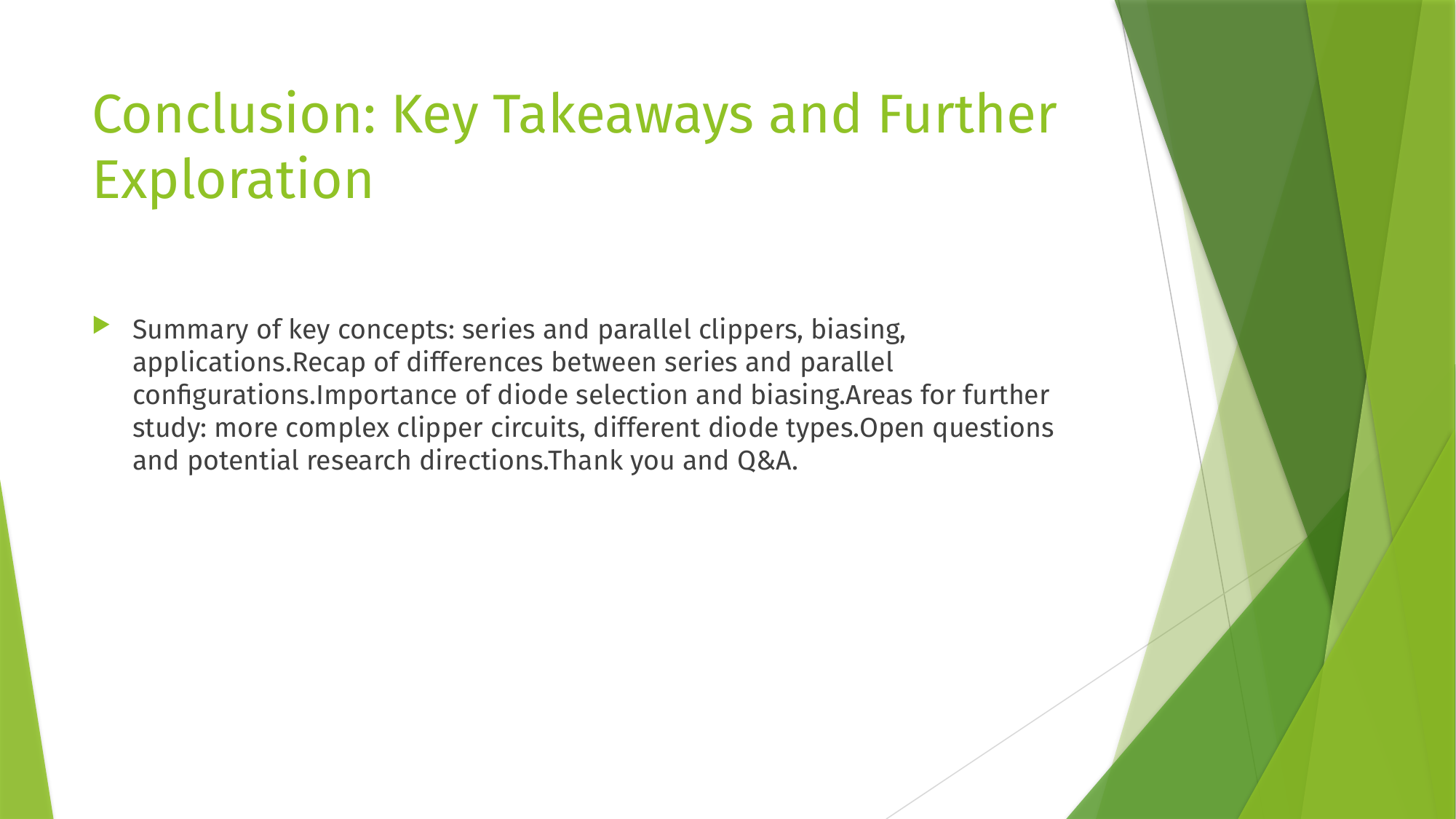

# Conclusion: Key Takeaways and Further Exploration

Summary of key concepts: series and parallel clippers, biasing, applications.Recap of differences between series and parallel configurations.Importance of diode selection and biasing.Areas for further study: more complex clipper circuits, different diode types.Open questions and potential research directions.Thank you and Q&A.